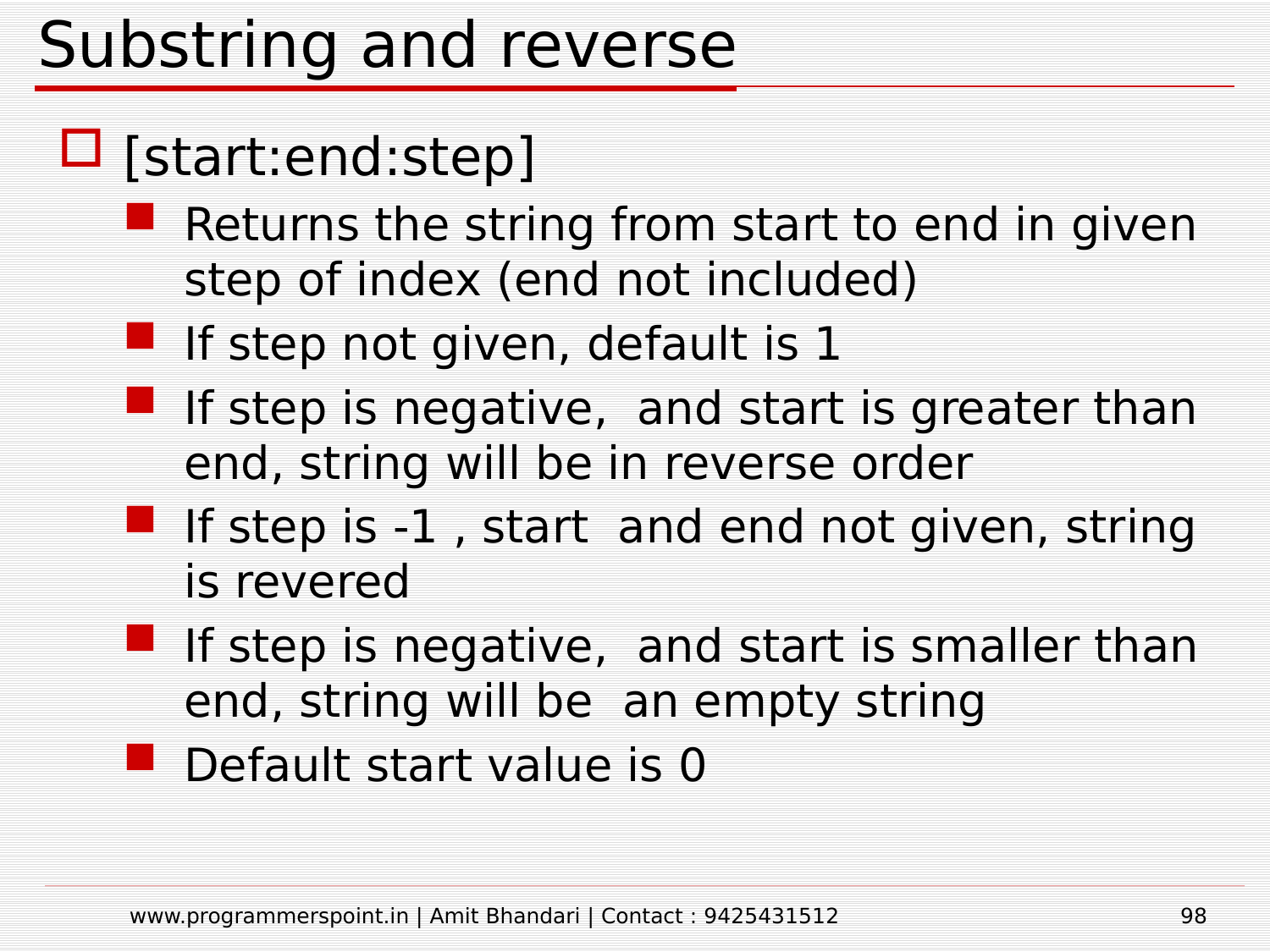

# Substring and reverse
[start:end:step]
Returns the string from start to end in given step of index (end not included)
If step not given, default is 1
If step is negative,  and start is greater than end, string will be in reverse order
If step is -1 , start  and end not given, string is revered
If step is negative,  and start is smaller than end, string will be  an empty string
Default start value is 0

www.programmerspoint.in | Amit Bhandari | Contact : 9425431512
98